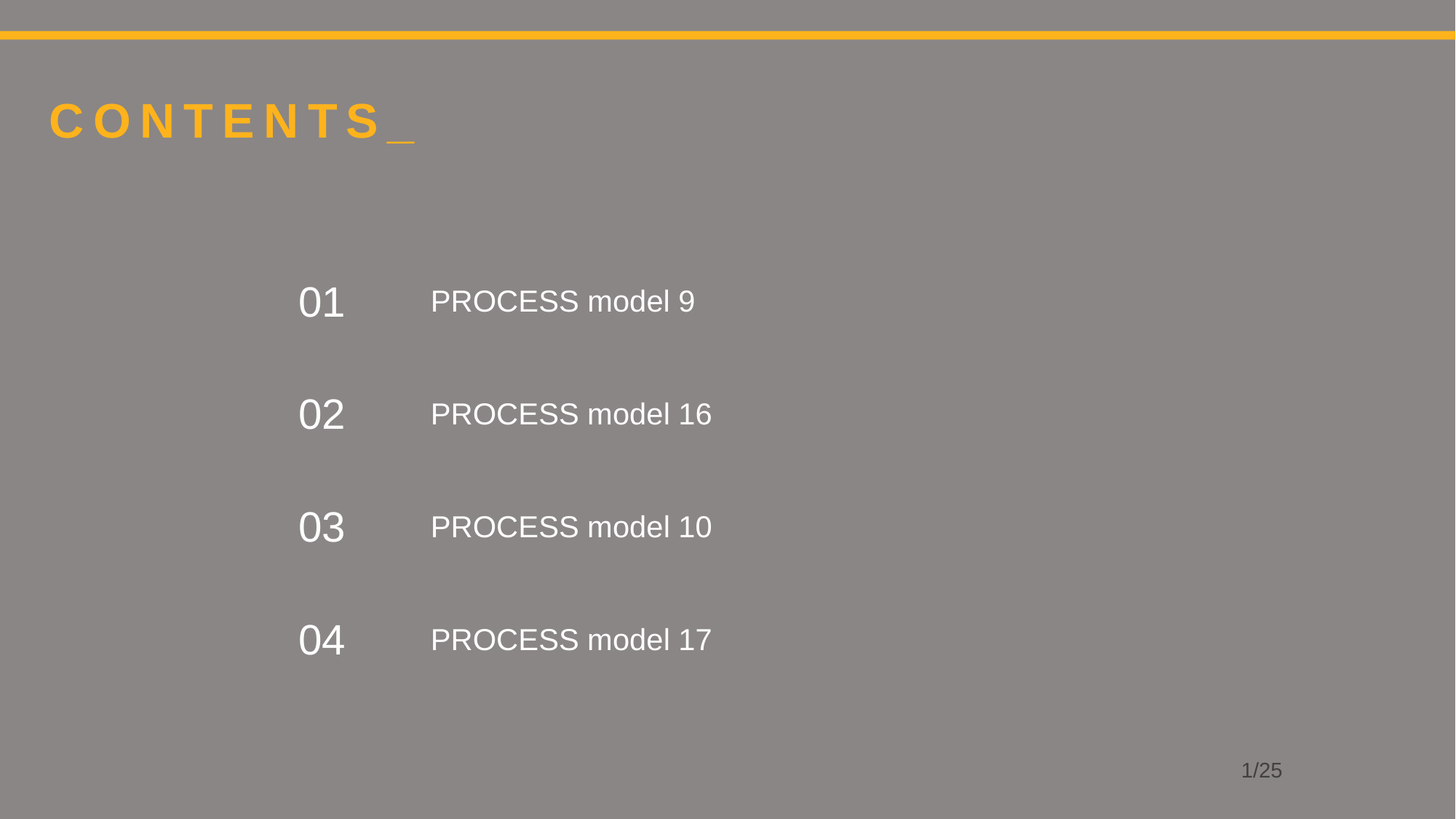

C O N T E N T S _
01
PROCESS model 9
02
PROCESS model 16
03
PROCESS model 10
04
PROCESS model 17
1/25